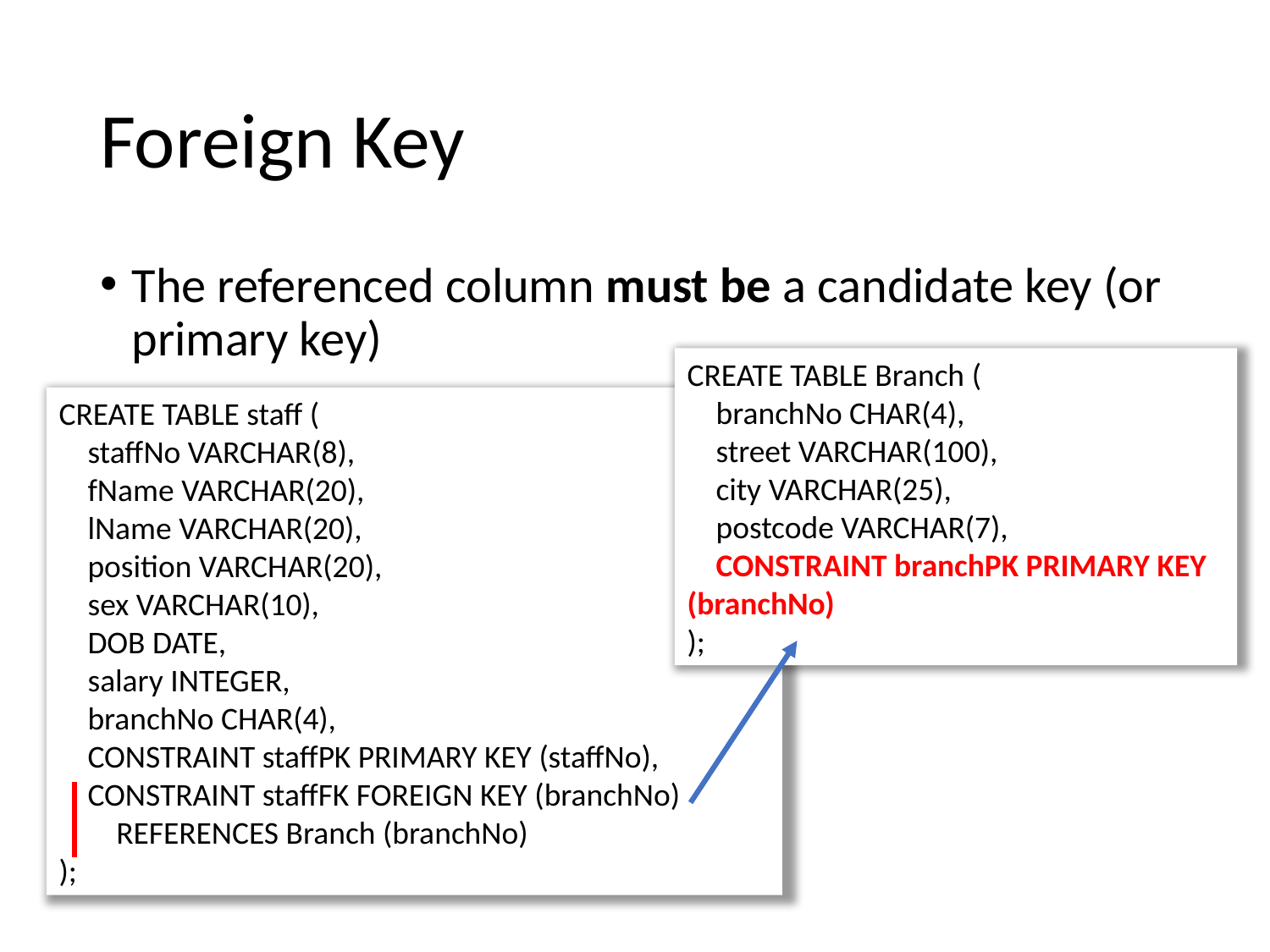

# Foreign Key
The referenced column must be a candidate key (or primary key)

CREATE TABLE Branch (
    branchNo CHAR(4),
    street VARCHAR(100),
    city VARCHAR(25),
    postcode VARCHAR(7),
    CONSTRAINT branchPK PRIMARY KEY (branchNo)
);
CREATE TABLE staff (
    staffNo VARCHAR(8),
    fName VARCHAR(20),
    lName VARCHAR(20),
    position VARCHAR(20),
    sex VARCHAR(10),
    DOB DATE,
    salary INTEGER,
    branchNo CHAR(4),
    CONSTRAINT staffPK PRIMARY KEY (staffNo),
    CONSTRAINT staffFK FOREIGN KEY (branchNo)
        REFERENCES Branch (branchNo)
);